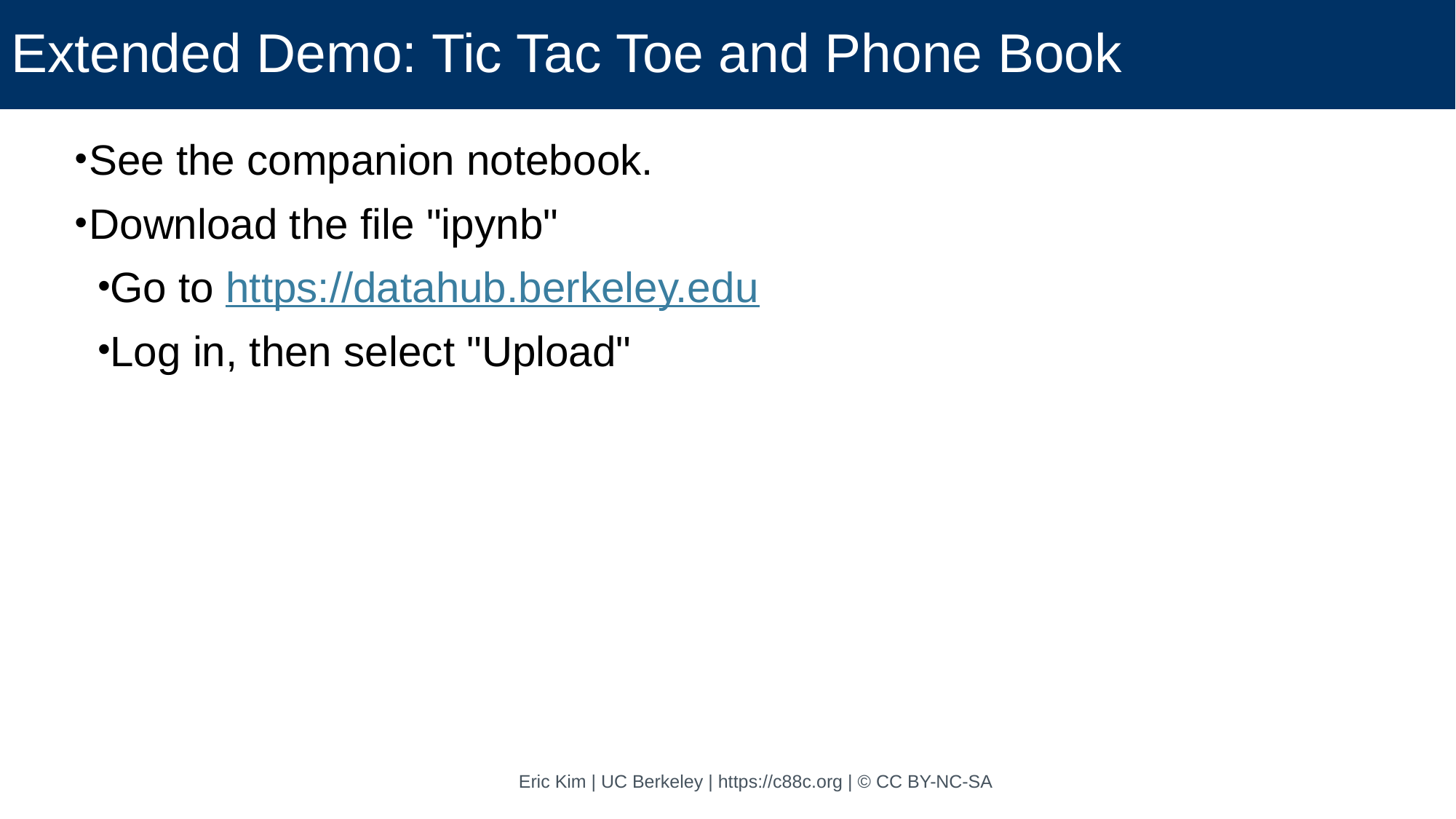

# Extended Demo: Tic Tac Toe and Phone Book
See the companion notebook.
Download the file "ipynb"
Go to https://datahub.berkeley.edu
Log in, then select "Upload"
Eric Kim | UC Berkeley | https://c88c.org | © CC BY-NC-SA